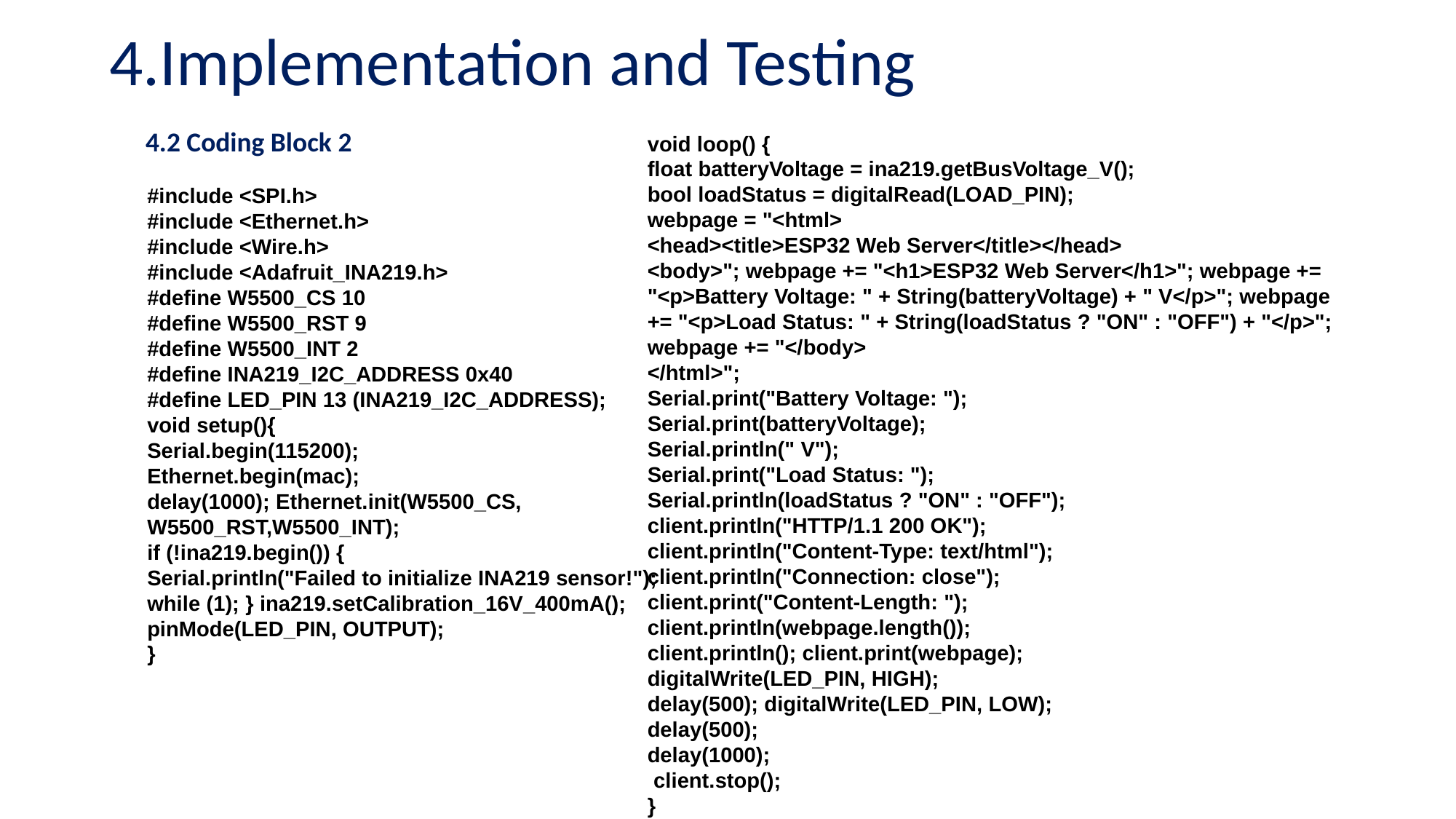

# 4.Implementation and Testing
4.2 Coding Block 2
void loop() {
float batteryVoltage = ina219.getBusVoltage_V();
bool loadStatus = digitalRead(LOAD_PIN);
webpage = "<html>
<head><title>ESP32 Web Server</title></head>
<body>"; webpage += "<h1>ESP32 Web Server</h1>"; webpage += "<p>Battery Voltage: " + String(batteryVoltage) + " V</p>"; webpage += "<p>Load Status: " + String(loadStatus ? "ON" : "OFF") + "</p>"; webpage += "</body>
</html>";
Serial.print("Battery Voltage: ");
Serial.print(batteryVoltage);
Serial.println(" V");
Serial.print("Load Status: ");
Serial.println(loadStatus ? "ON" : "OFF");
client.println("HTTP/1.1 200 OK");
client.println("Content-Type: text/html");
client.println("Connection: close");
client.print("Content-Length: ");
client.println(webpage.length());
client.println(); client.print(webpage);
digitalWrite(LED_PIN, HIGH);
delay(500); digitalWrite(LED_PIN, LOW);
delay(500);
delay(1000);
 client.stop();
}
#include <SPI.h>
#include <Ethernet.h>
#include <Wire.h>
#include <Adafruit_INA219.h>
#define W5500_CS 10
#define W5500_RST 9
#define W5500_INT 2
#define INA219_I2C_ADDRESS 0x40
#define LED_PIN 13 (INA219_I2C_ADDRESS);
void setup(){
Serial.begin(115200);
Ethernet.begin(mac);
delay(1000); Ethernet.init(W5500_CS, W5500_RST,W5500_INT);
if (!ina219.begin()) {
Serial.println("Failed to initialize INA219 sensor!");
while (1); } ina219.setCalibration_16V_400mA(); pinMode(LED_PIN, OUTPUT);
}